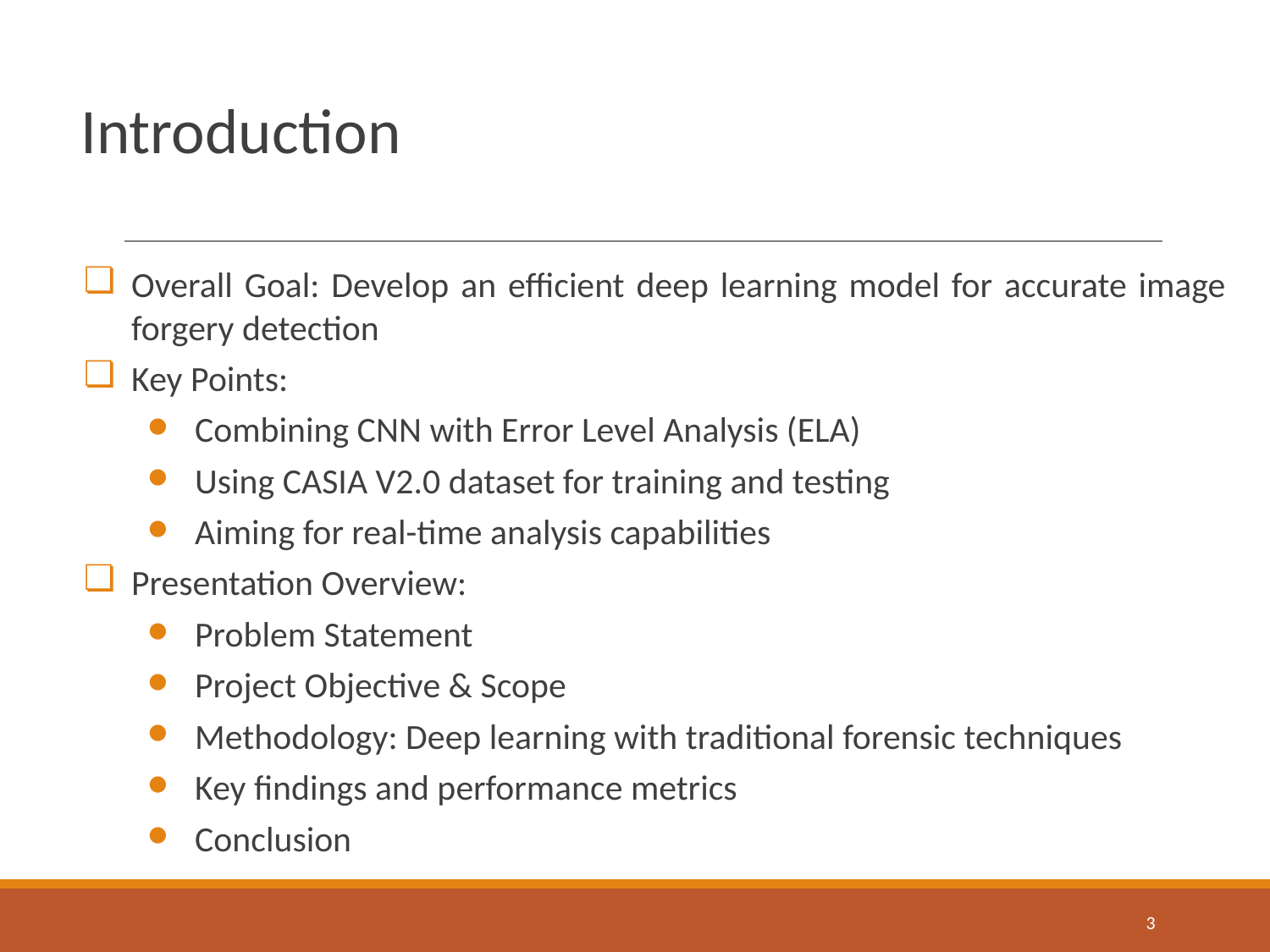

# Introduction
Overall Goal: Develop an efficient deep learning model for accurate image forgery detection
Key Points:
Combining CNN with Error Level Analysis (ELA)
Using CASIA V2.0 dataset for training and testing
Aiming for real-time analysis capabilities
Presentation Overview:
Problem Statement
Project Objective & Scope
Methodology: Deep learning with traditional forensic techniques
Key findings and performance metrics
Conclusion
3